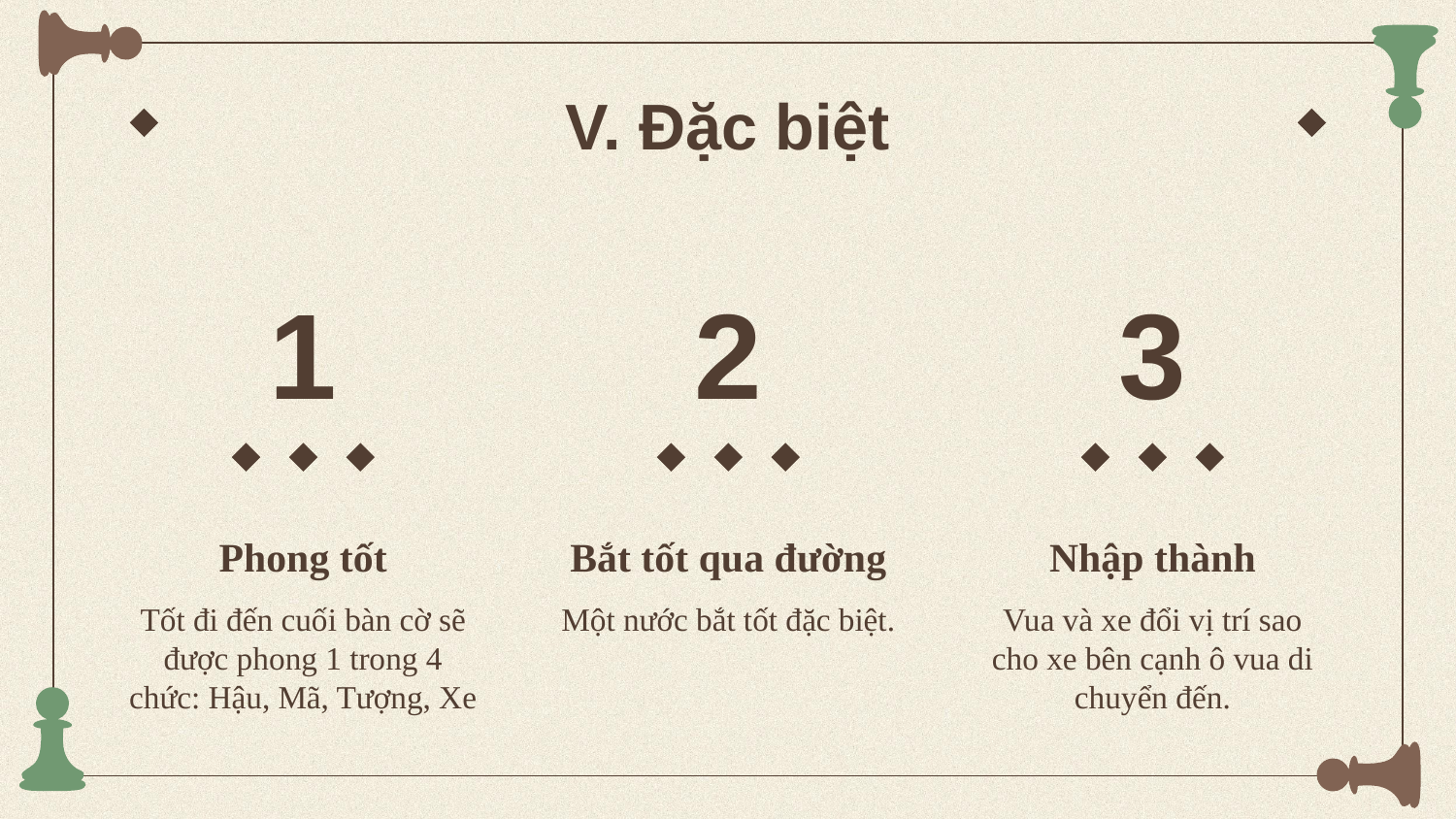

# V. Đặc biệt

1
2
3

Phong tốt
Bắt tốt qua đường
Nhập thành
Tốt đi đến cuối bàn cờ sẽ được phong 1 trong 4 chức: Hậu, Mã, Tượng, Xe
Vua và xe đổi vị trí sao cho xe bên cạnh ô vua di chuyển đến.
Một nước bắt tốt đặc biệt.